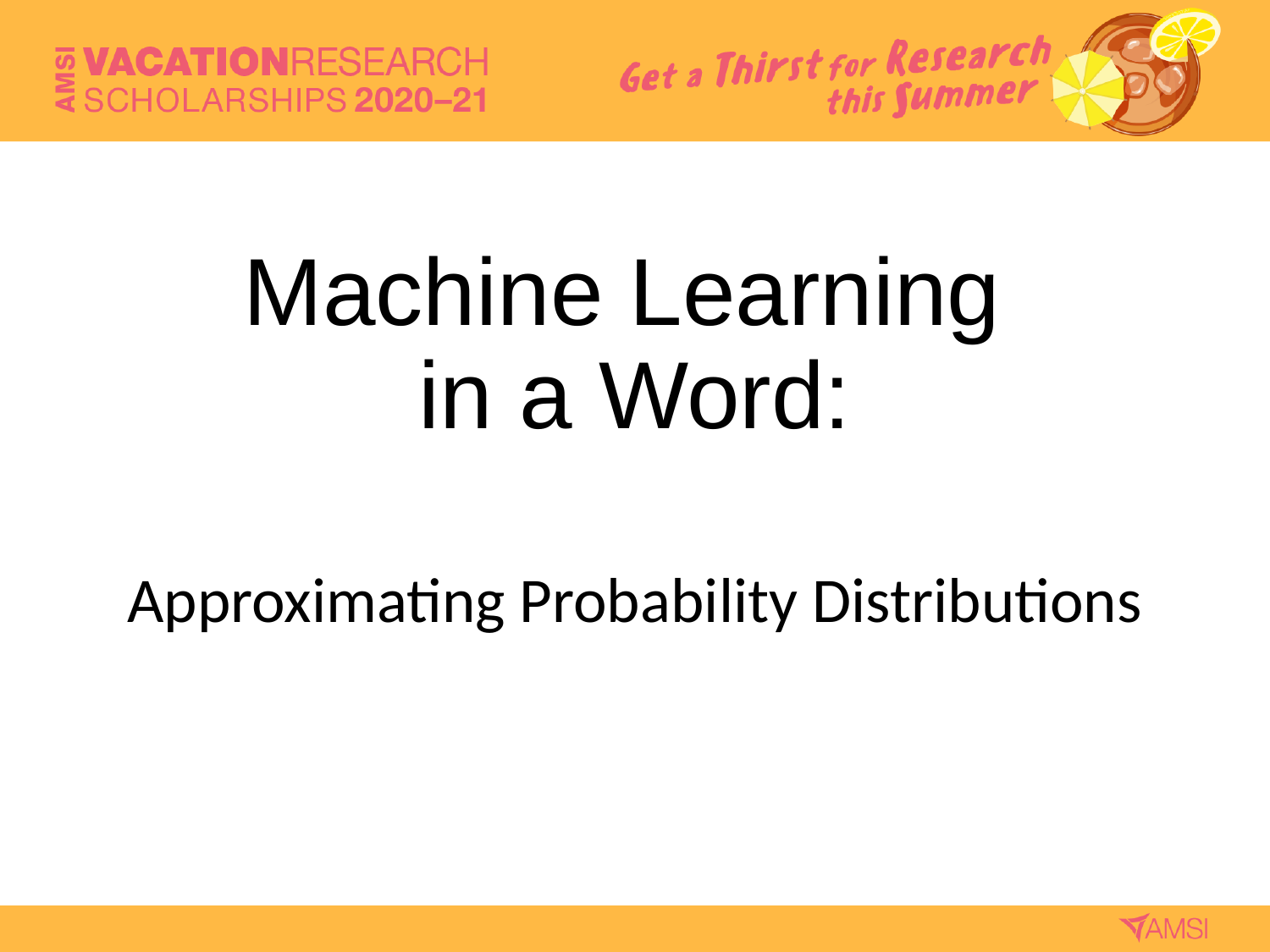

# Machine Learning in a Word:
Approximating Probability Distributions